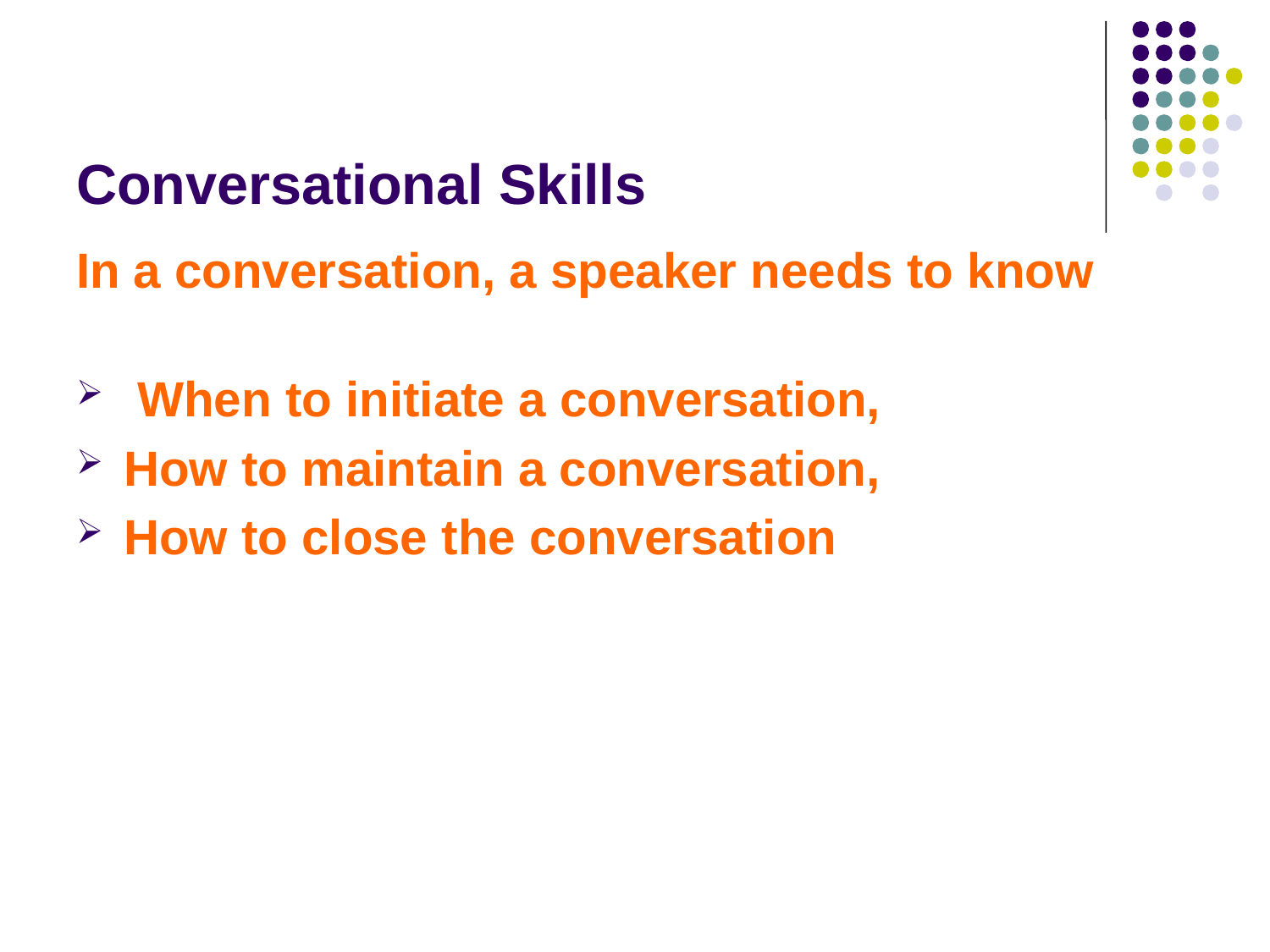

# Conversational Skills
In a conversation, a speaker needs to know
 When to initiate a conversation,
How to maintain a conversation,
How to close the conversation